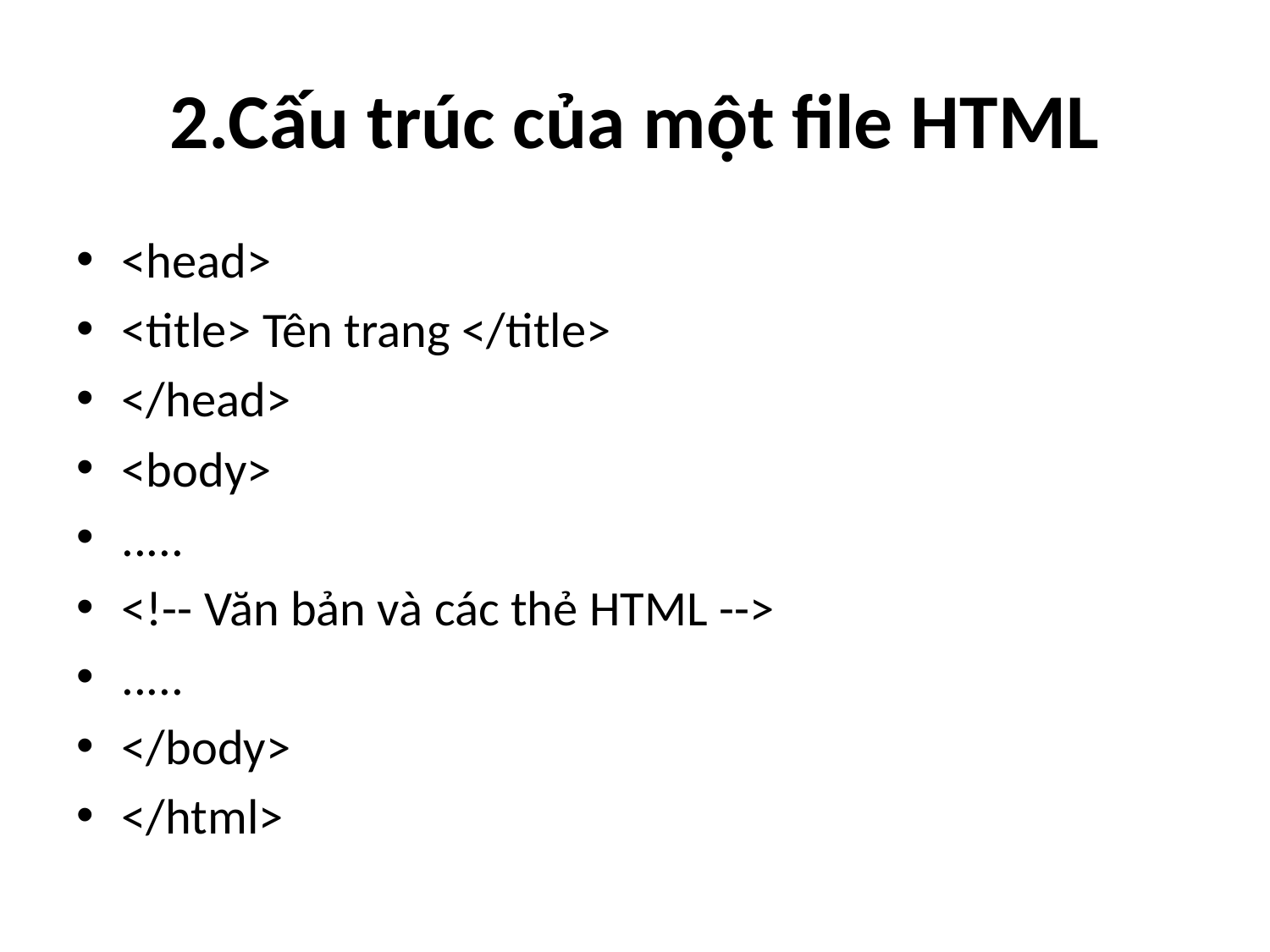

# 2.Cấu trúc của một file HTML
<head>
<title> Tên trang </title>
</head>
<body>
.....
<!-- Văn bản và các thẻ HTML -->
.....
</body>
</html>